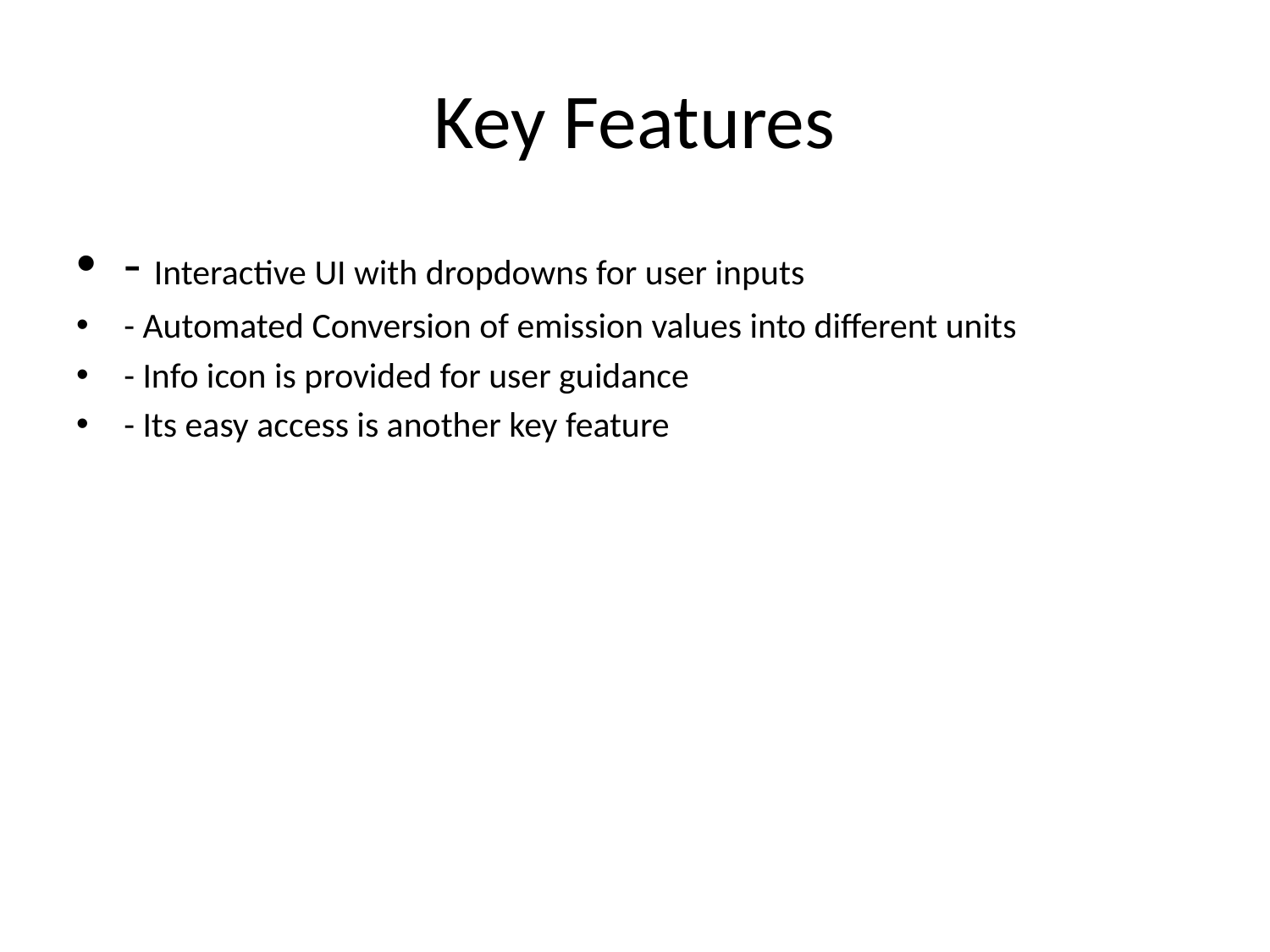

# Key Features
- Interactive UI with dropdowns for user inputs
- Automated Conversion of emission values into different units
- Info icon is provided for user guidance
- Its easy access is another key feature